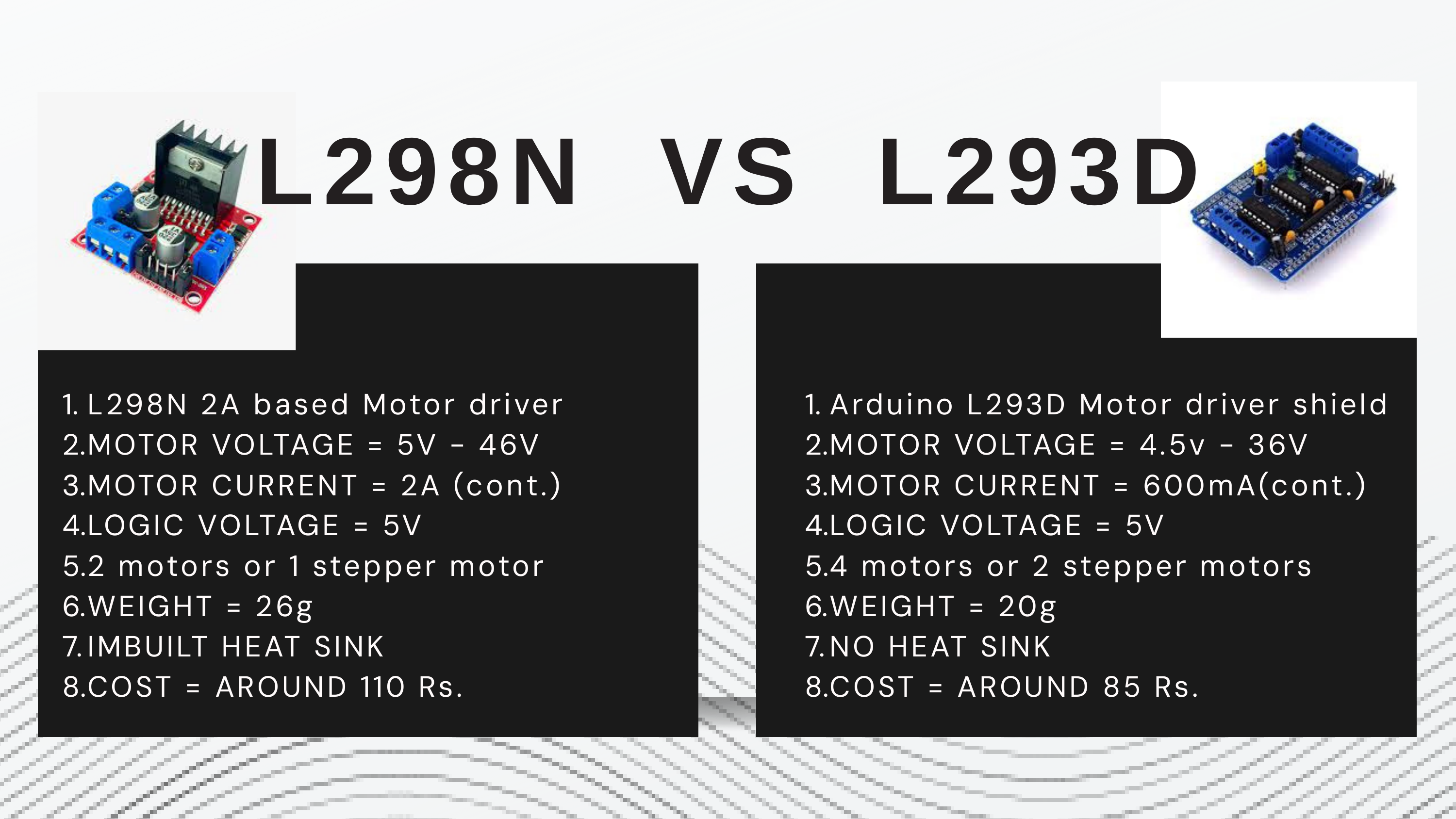

L298N  VS  L293D

Lorem ipsum dolor sit amet, consectetur adipiscing elit. Duis vulputate nulla at ante rhoncus, vel efficitur felis condimentum. Proin odio odio.
L298N 2A based Motor driver
MOTOR VOLTAGE = 5V - 46V
MOTOR CURRENT = 2A (cont.)
LOGIC VOLTAGE = 5V
2 motors or 1 stepper motor
WEIGHT = 26g
IMBUILT HEAT SINK
COST = AROUND 110 Rs.
Arduino L293D Motor driver shield
MOTOR VOLTAGE = 4.5v - 36V
MOTOR CURRENT = 600mA(cont.)
LOGIC VOLTAGE = 5V
4 motors or 2 stepper motors
WEIGHT = 20g
NO HEAT SINK
COST = AROUND 85 Rs.